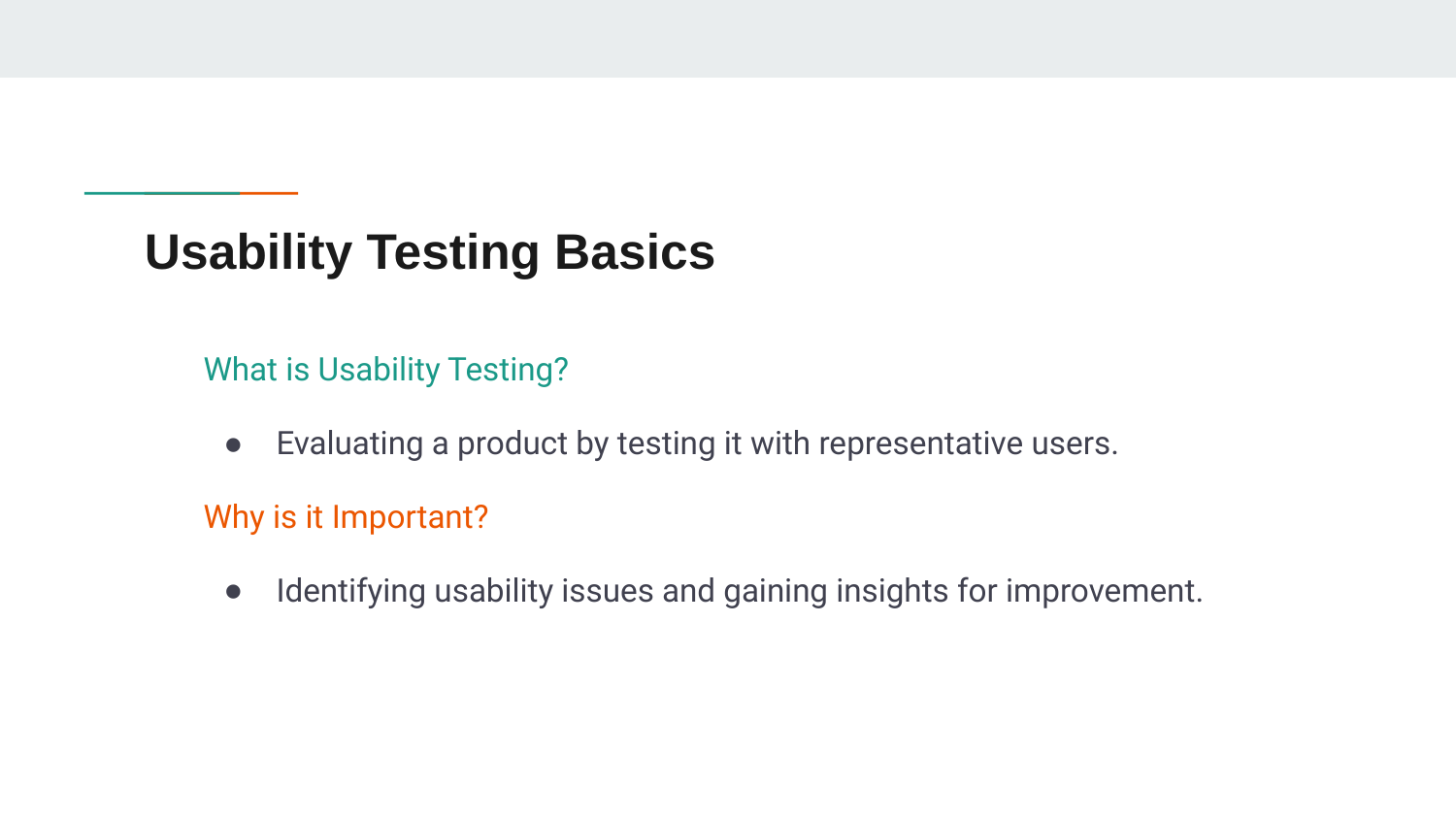

# Usability Testing Basics
What is Usability Testing?
Evaluating a product by testing it with representative users.
Why is it Important?
Identifying usability issues and gaining insights for improvement.